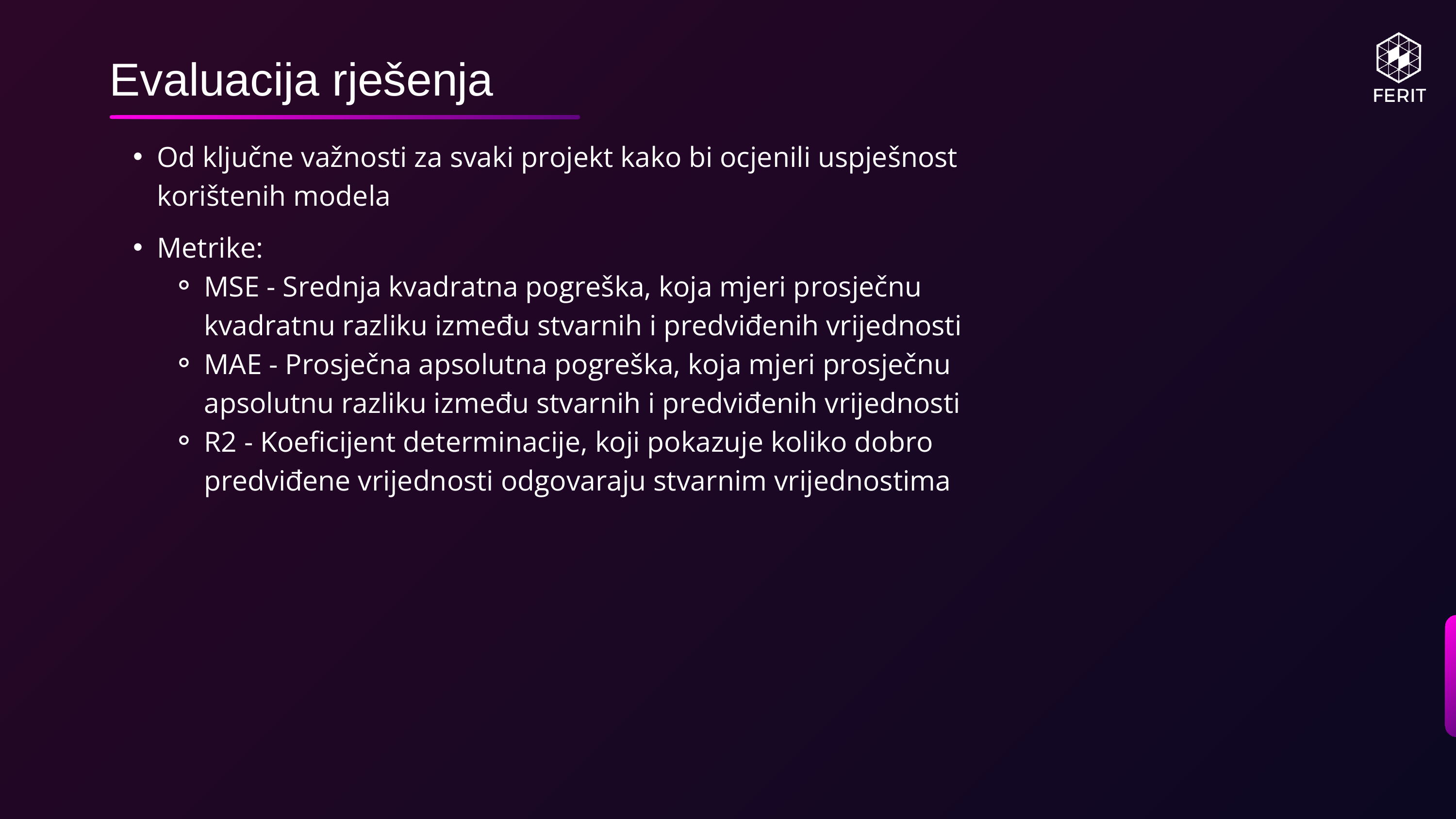

Evaluacija rješenja

Od ključne važnosti za svaki projekt kako bi ocjenili uspješnost korištenih modela
Metrike:
MSE - Srednja kvadratna pogreška, koja mjeri prosječnu kvadratnu razliku između stvarnih i predviđenih vrijednosti
MAE - Prosječna apsolutna pogreška, koja mjeri prosječnu apsolutnu razliku između stvarnih i predviđenih vrijednosti
R2 - Koeficijent determinacije, koji pokazuje koliko dobro predviđene vrijednosti odgovaraju stvarnim vrijednostima